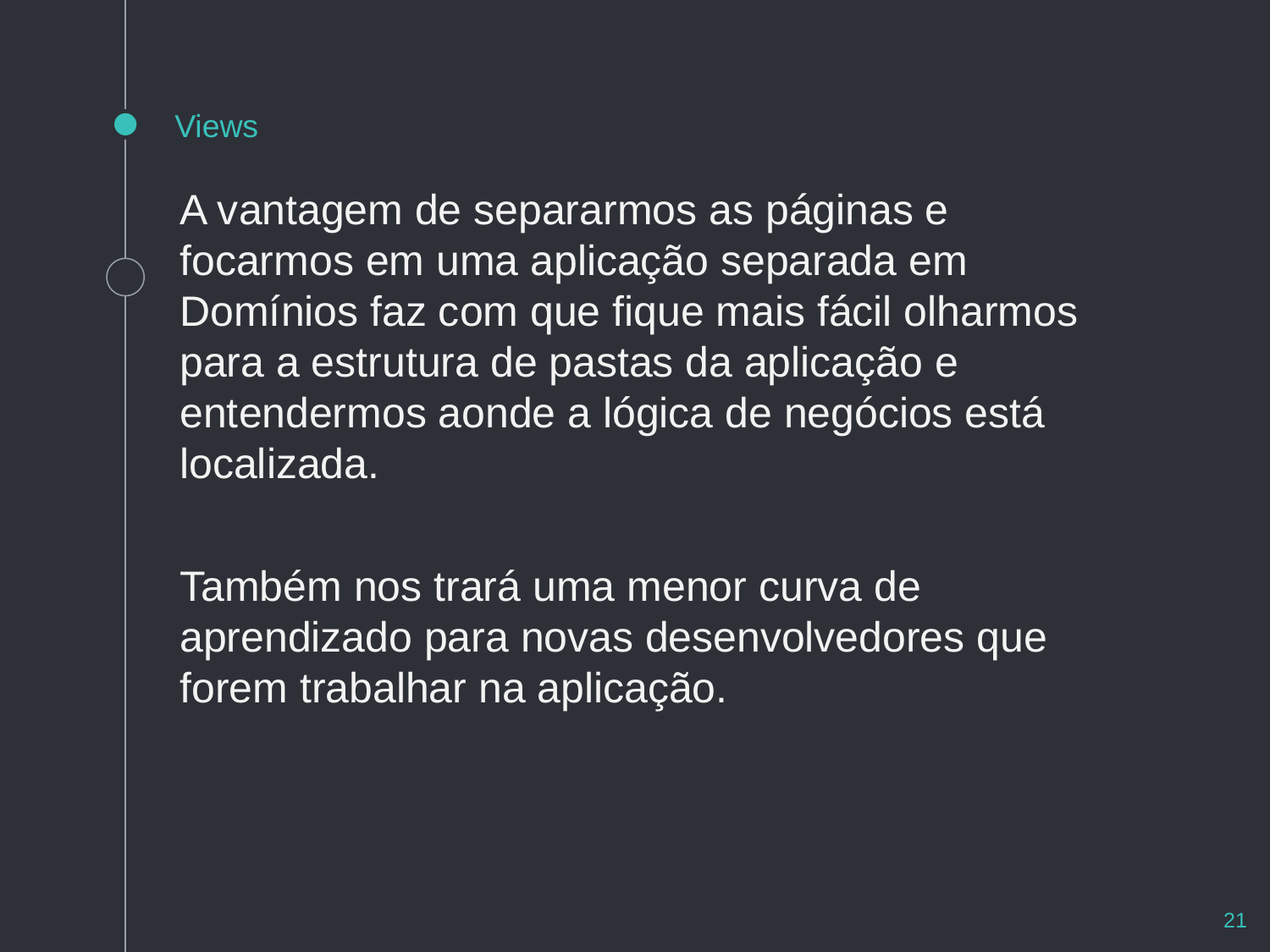

# Views
A vantagem de separarmos as páginas e focarmos em uma aplicação separada em Domínios faz com que fique mais fácil olharmos para a estrutura de pastas da aplicação e entendermos aonde a lógica de negócios está localizada.

Também nos trará uma menor curva de aprendizado para novas desenvolvedores que forem trabalhar na aplicação.

21